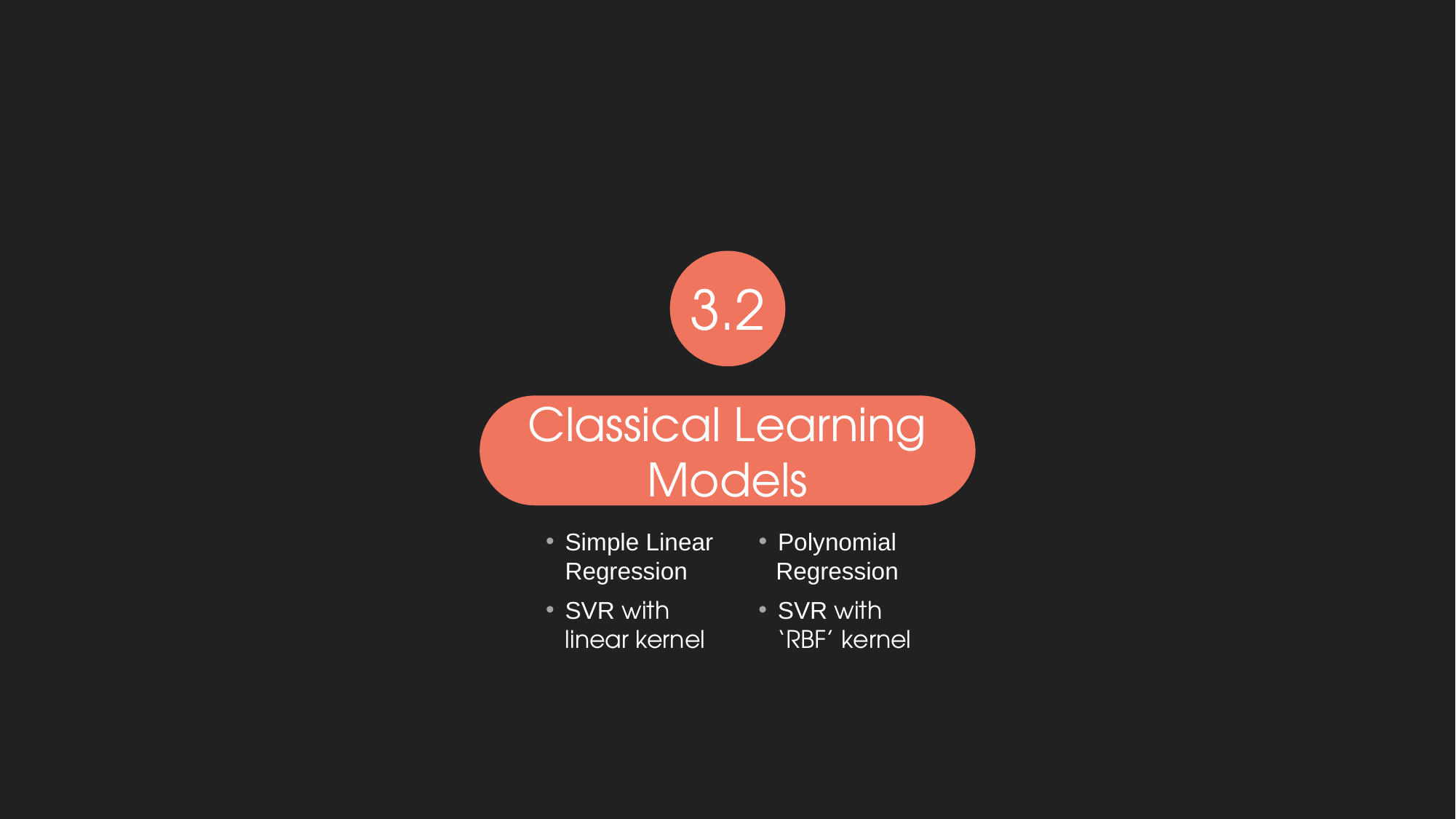

3.2
Classical Learning Models

Simple Linear Regression
Polynomial Regression
SVR with linear kernel
SVR with ‘RBF’ kernel